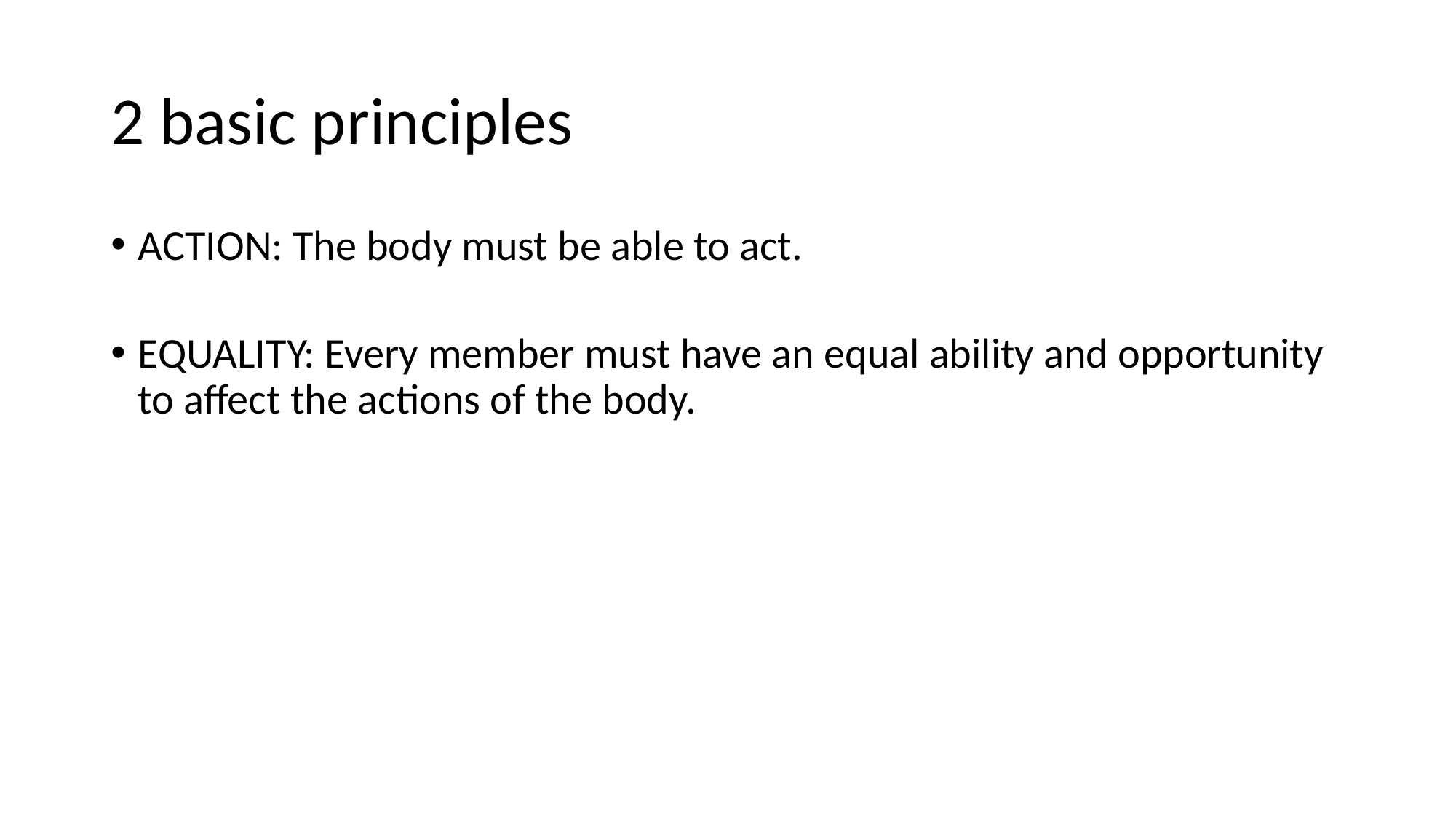

# 2 basic principles
ACTION: The body must be able to act.

EQUALITY: Every member must have an equal ability and opportunity to affect the actions of the body.